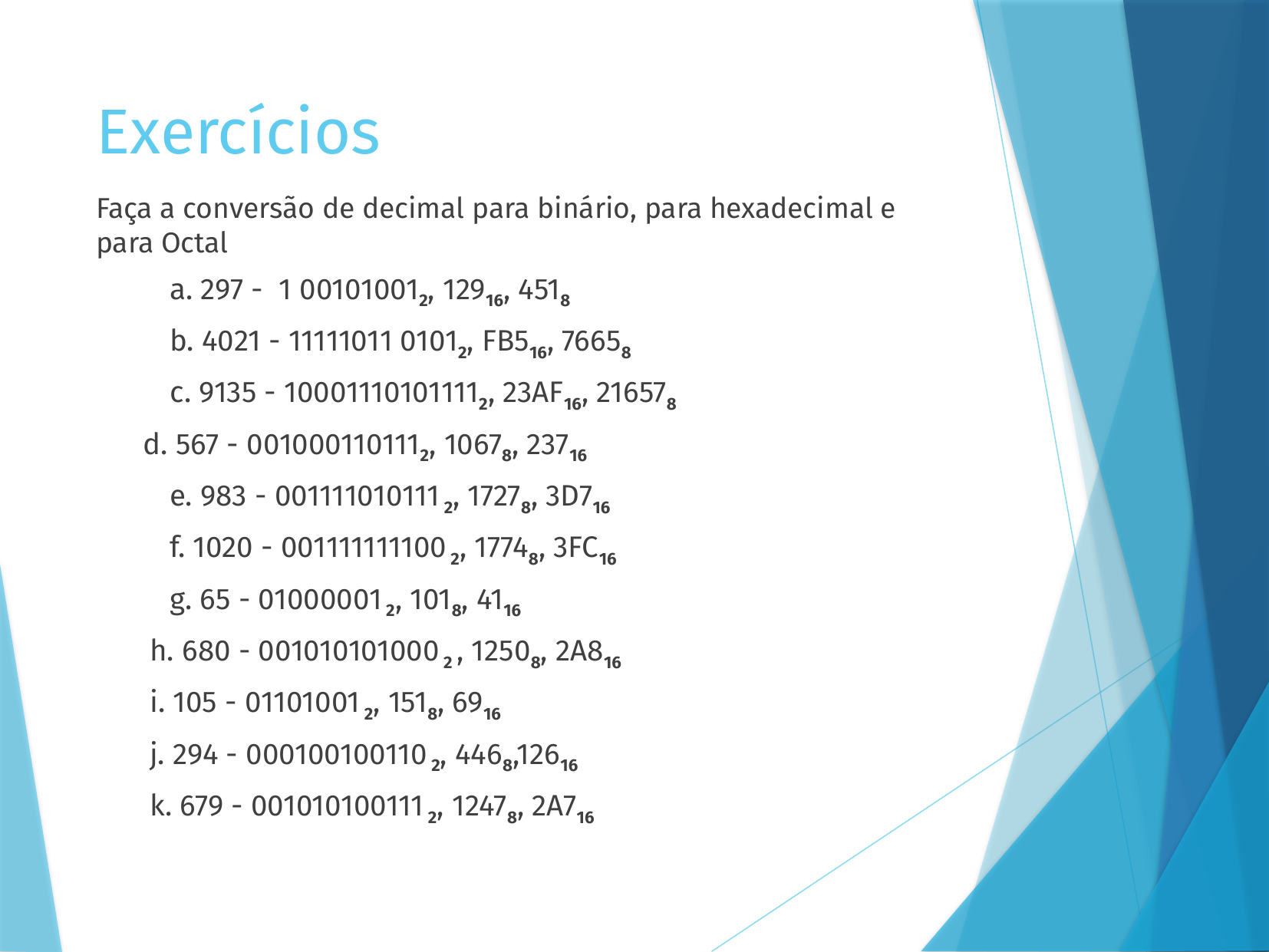

# Exercícios
Faça a conversão de decimal para binário, para hexadecimal e para Octal
	a. 297 ‭-  1 001010012‬, 12916, ‭451‬8
	b. 4021 - 11111011 01012‬, ‭FB516‬, ‭7665‬8
	c. 9135 - 10001110101111‬2, ‭23AF‬16, ‭21657‬8
      d. 567 - 001000110111‬2, ‭10678‬, ‭23716
	e. 983 ‭- 001111010111‬ 2, ‭1727‬8, ‭3D7‬16
	f. 1020 ‭- 001111111100‬ 2, ‭17748‬, 3FC16
	g. 65 - 01000001 2, 1018, 4116
 h. 680 - ‭001010101000 2 ‬, ‭1250‬8, 2A816
 i. 105 - 01101001‬ 2, ‭1518‬, 6916
 j. 294 - 000100100110‬ 2, ‭446‬8,12616
 k. 679 - 001010100111‬ 2, ‭1247‬8, 2A716